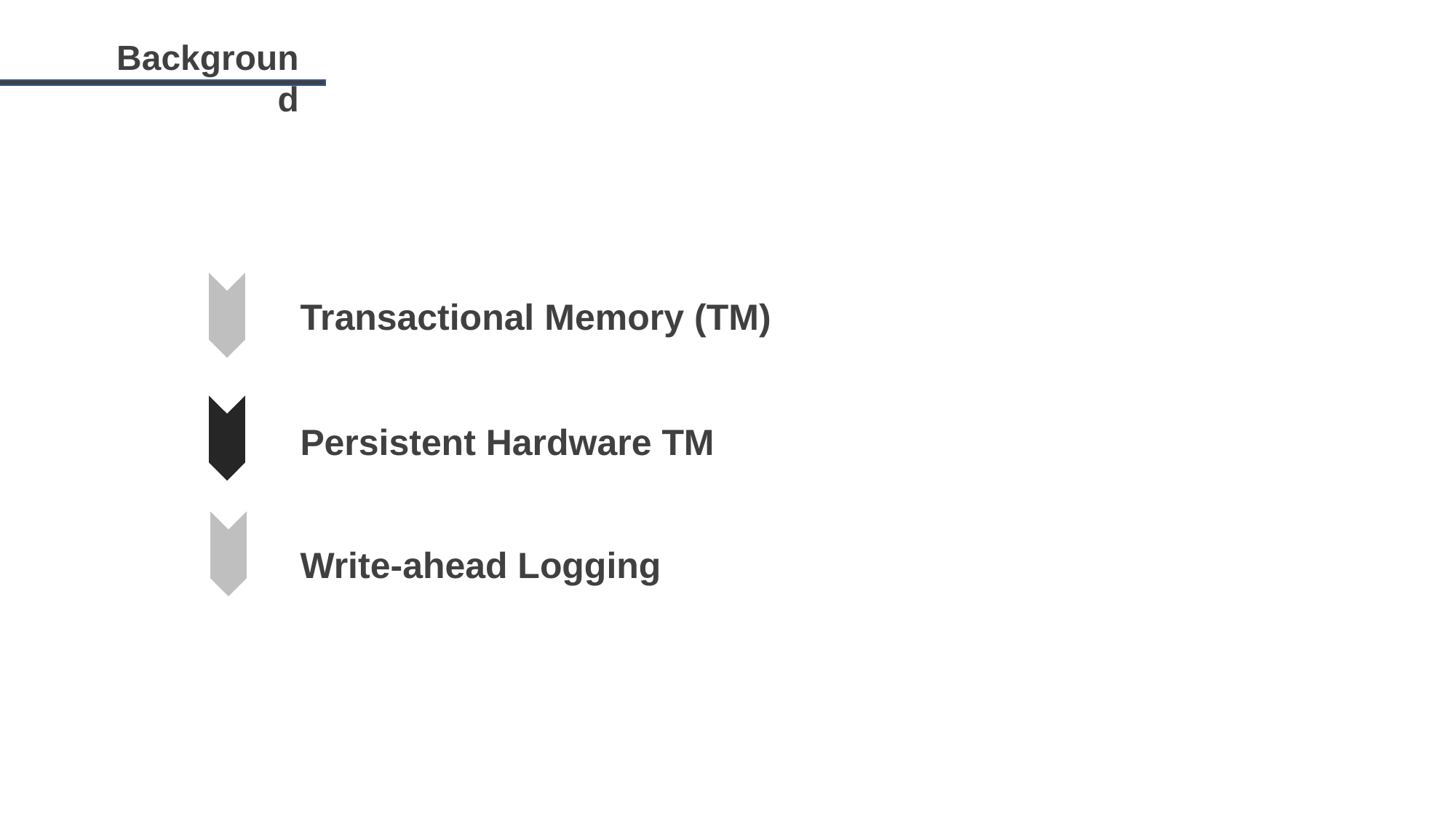

Background

Transactional Memory (TM)

Persistent Hardware TM

Write-ahead Logging